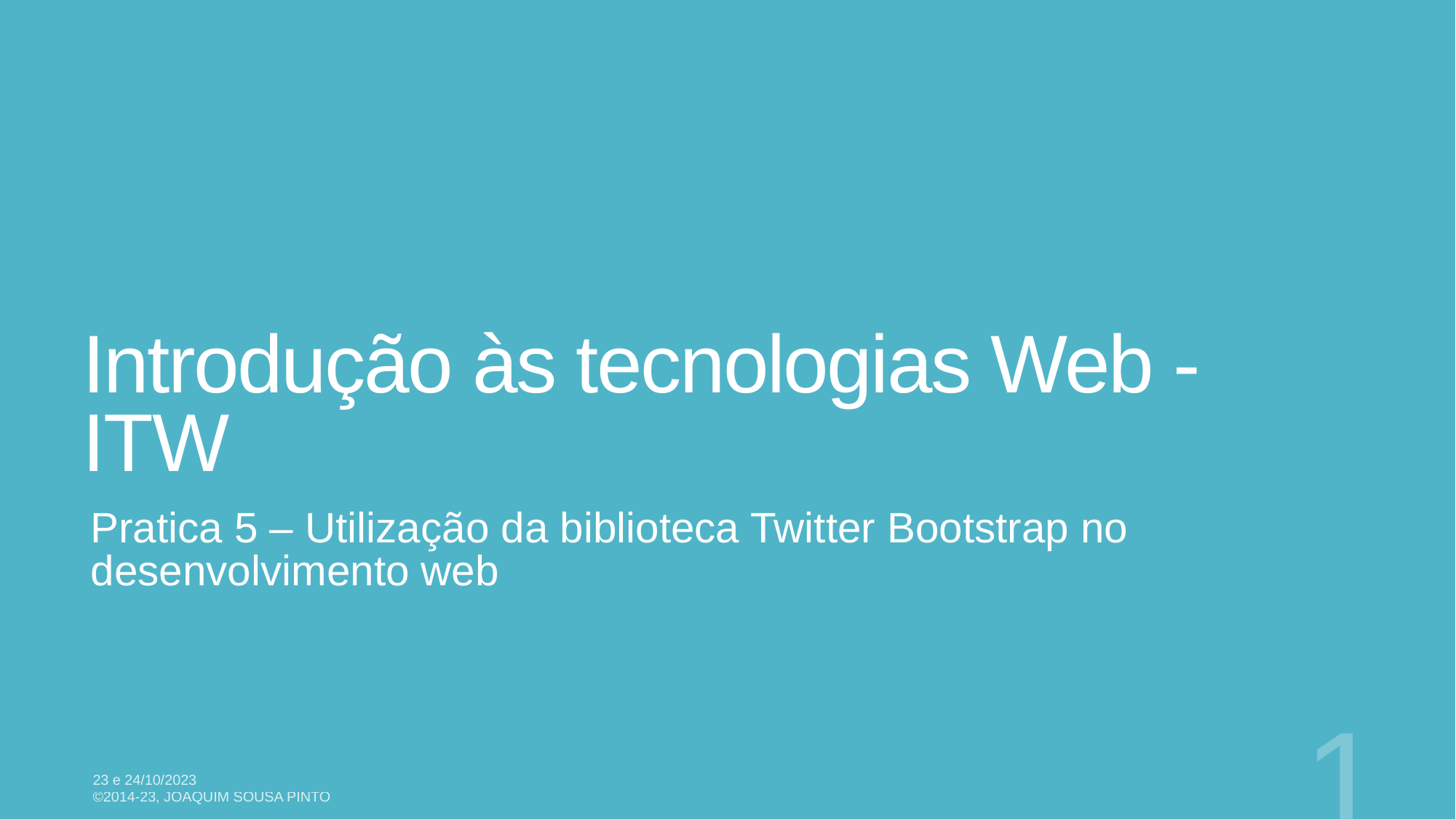

# Introdução às tecnologias Web - ITW
Pratica 5 – Utilização da biblioteca Twitter Bootstrap no desenvolvimento web
1
23 e 24/10/2023
©2014-23, Joaquim Sousa Pinto